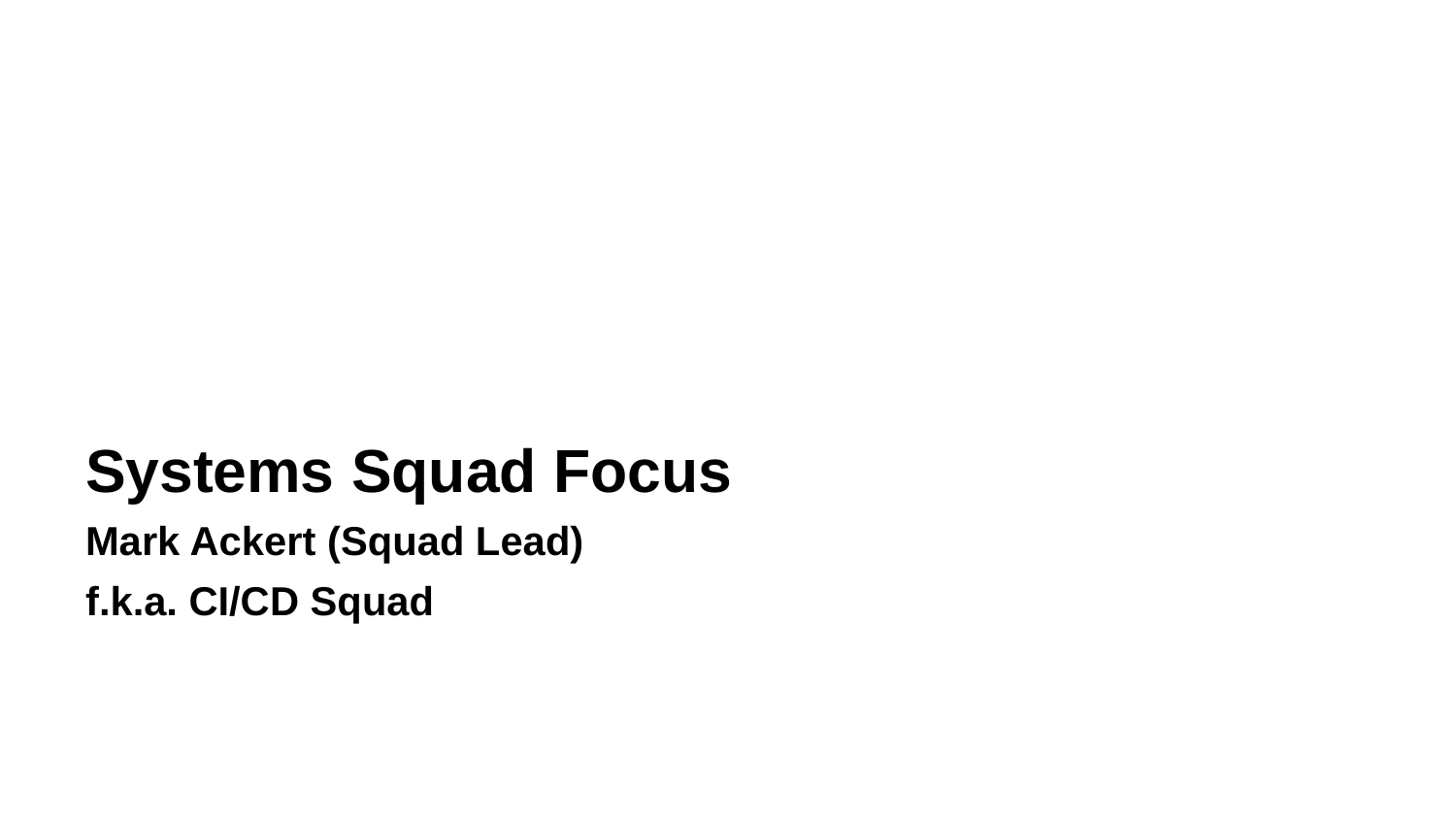

Systems Squad Focus
Mark Ackert (Squad Lead)
f.k.a. CI/CD Squad